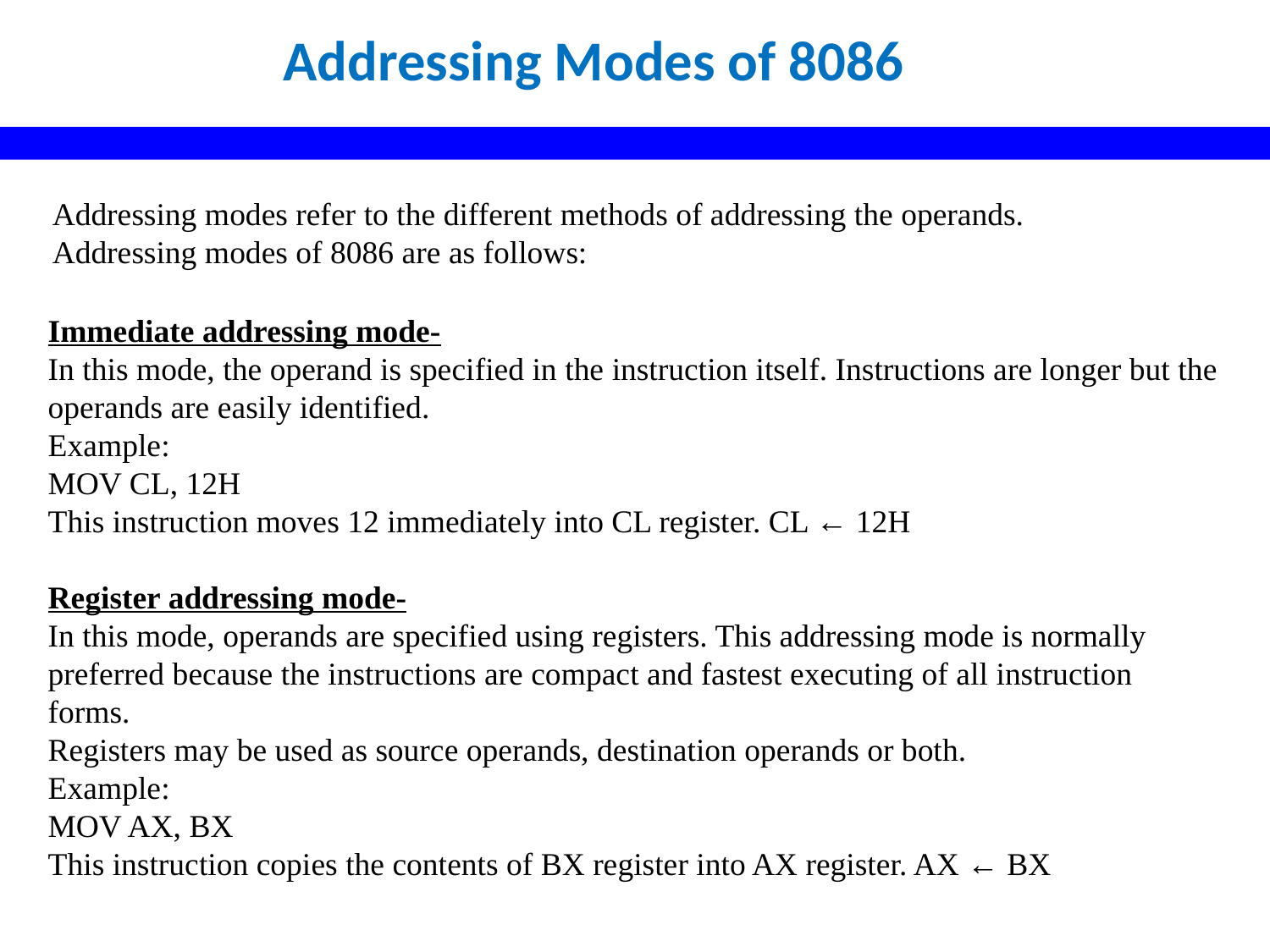

Addressing Modes of 8086

Addressing modes refer to the different methods of addressing the operands. Addressing modes of 8086 are as follows:
Immediate addressing mode-
In this mode, the operand is specified in the instruction itself. Instructions are longer but the operands are easily identified.
Example:
MOV CL, 12H
This instruction moves 12 immediately into CL register. CL ← 12H

Register addressing mode-
In this mode, operands are specified using registers. This addressing mode is normally preferred because the instructions are compact and fastest executing of all instruction forms.
Registers may be used as source operands, destination operands or both.
Example:
MOV AX, BX
This instruction copies the contents of BX register into AX register. AX ← BX